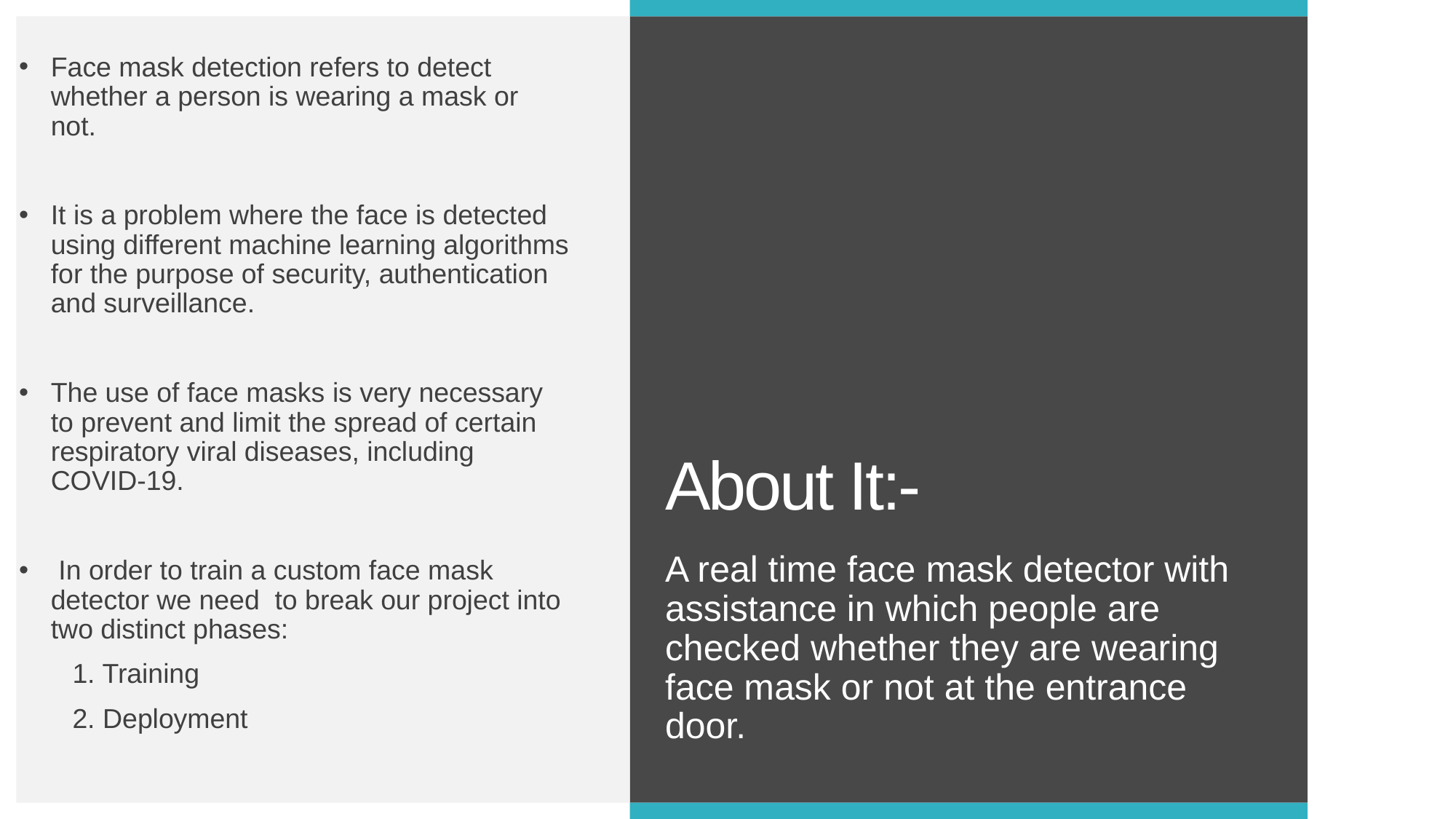

Face mask detection refers to detect whether a person is wearing a mask or not.

It is a problem where the face is detected using different machine learning algorithms for the purpose of security, authentication and surveillance.

The use of face masks is very necessary to prevent and limit the spread of certain respiratory viral diseases, including COVID-19.

 In order to train a custom face mask detector we need  to break our project into two distinct phases:
       1. Training
       2. Deployment
# About It:-
A real time face mask detector with assistance in which people are checked whether they are wearing face mask or not at the entrance door.